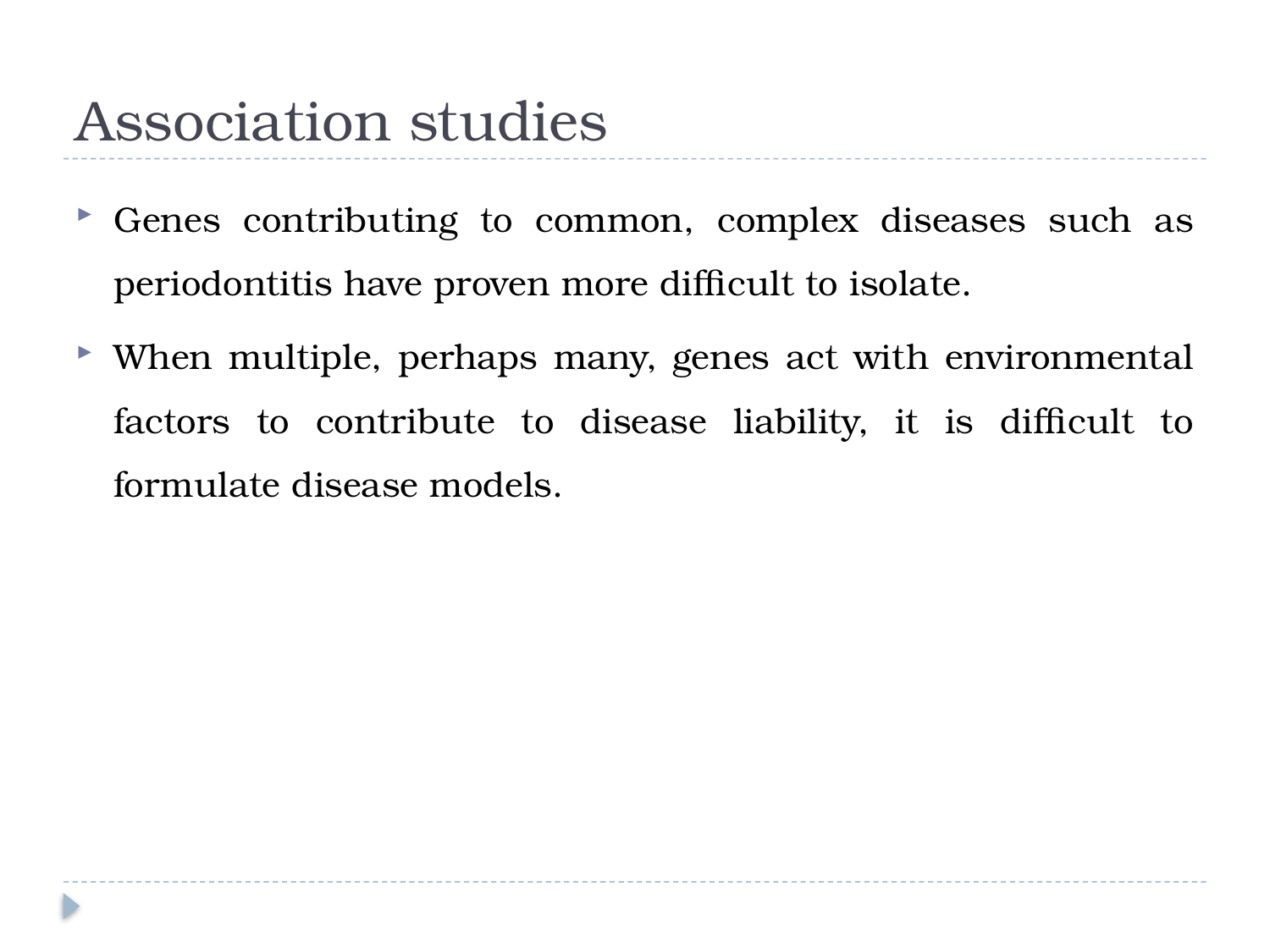

# Association studies
Genes contributing to common, complex diseases such as periodontitis have proven more difficult to isolate.
When multiple, perhaps many, genes act with environmental factors to contribute to disease liability, it is difficult to formulate disease models.